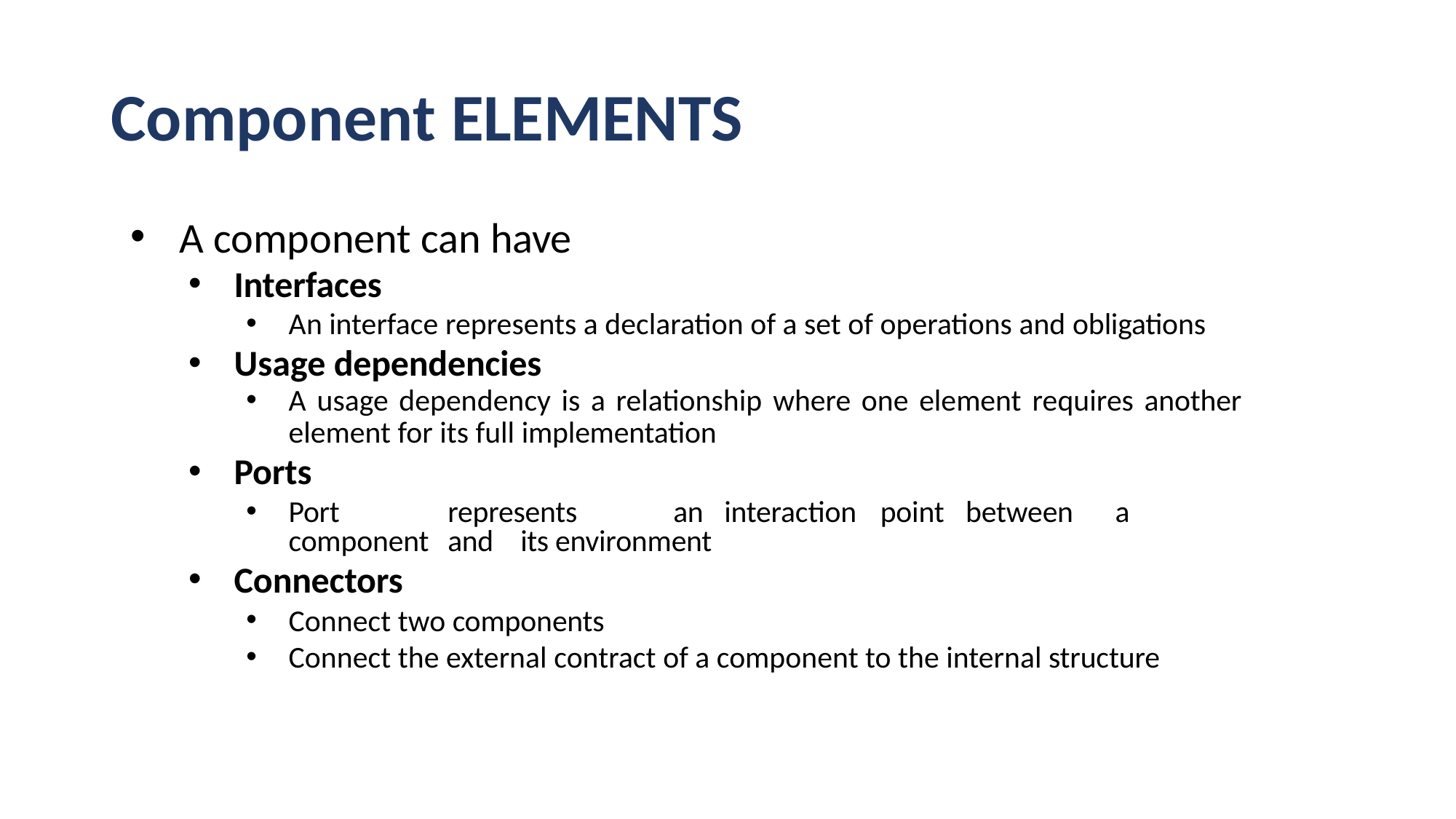

# Component ELEMENTS
A component can have
Interfaces
An interface represents a declaration of a set of operations and obligations
Usage dependencies
A usage dependency is a relationship where one element requires another
element for its full implementation
Ports
Port	represents	an	interaction	point	between	a	component	and	its environment
Connectors
Connect two components
Connect the external contract of a component to the internal structure